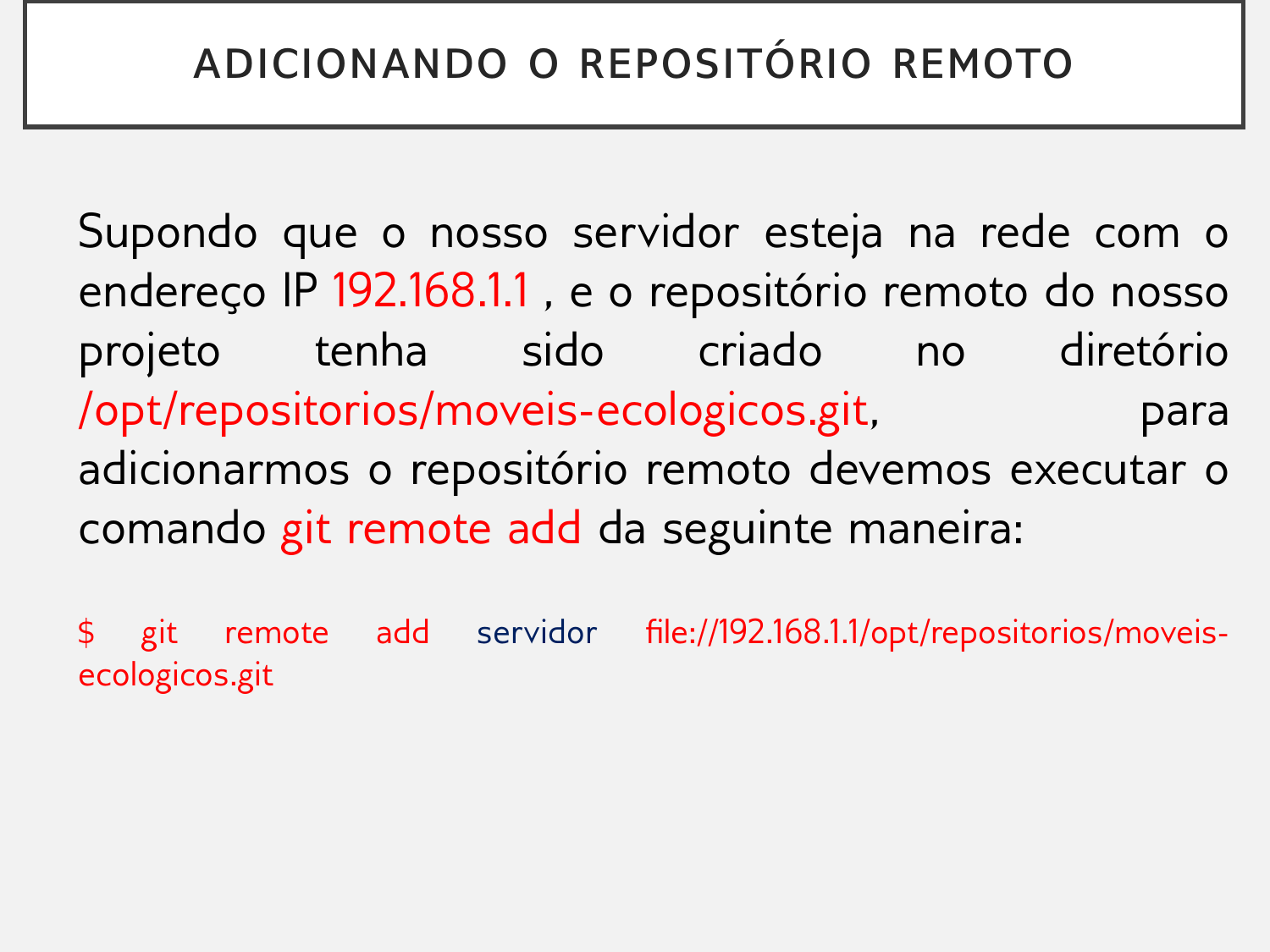

# adicionando o REPOSITÓRIO REMOTO
Supondo que o nosso servidor esteja na rede com o endereço IP 192.168.1.1 , e o repositório remoto do nosso projeto tenha sido criado no diretório /opt/repositorios/moveis-ecologicos.git, para adicionarmos o repositório remoto devemos executar o comando git remote add da seguinte maneira:

$ git remote add servidor file://192.168.1.1/opt/repositorios/moveis-ecologicos.git